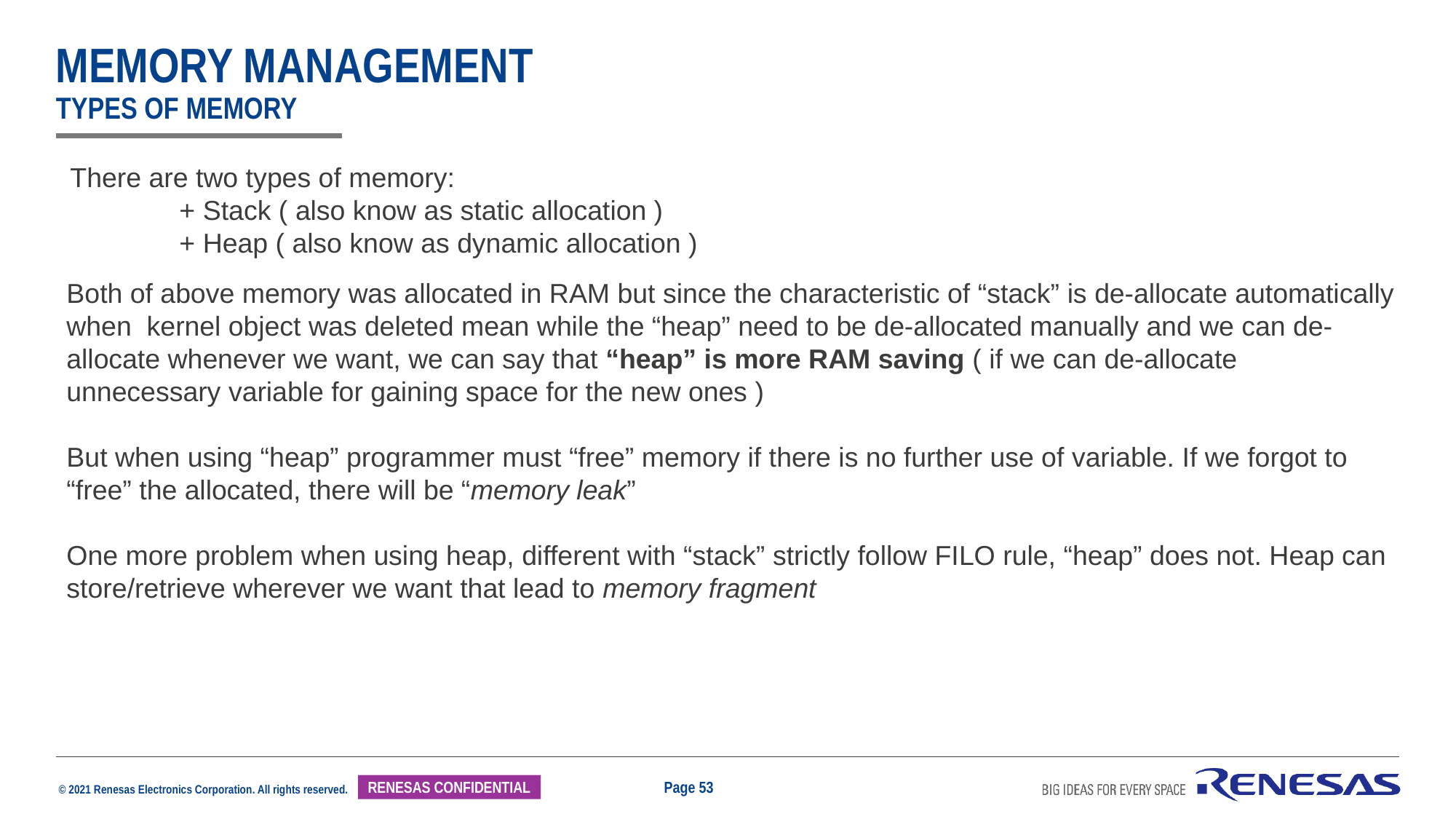

# memory management types of memory
There are two types of memory:
	+ Stack ( also know as static allocation )
	+ Heap ( also know as dynamic allocation )
Both of above memory was allocated in RAM but since the characteristic of “stack” is de-allocate automatically when  kernel object was deleted mean while the “heap” need to be de-allocated manually and we can de-allocate whenever we want, we can say that “heap” is more RAM saving ( if we can de-allocate unnecessary variable for gaining space for the new ones )

But when using “heap” programmer must “free” memory if there is no further use of variable. If we forgot to “free” the allocated, there will be “memory leak”

One more problem when using heap, different with “stack” strictly follow FILO rule, “heap” does not. Heap can store/retrieve wherever we want that lead to memory fragment